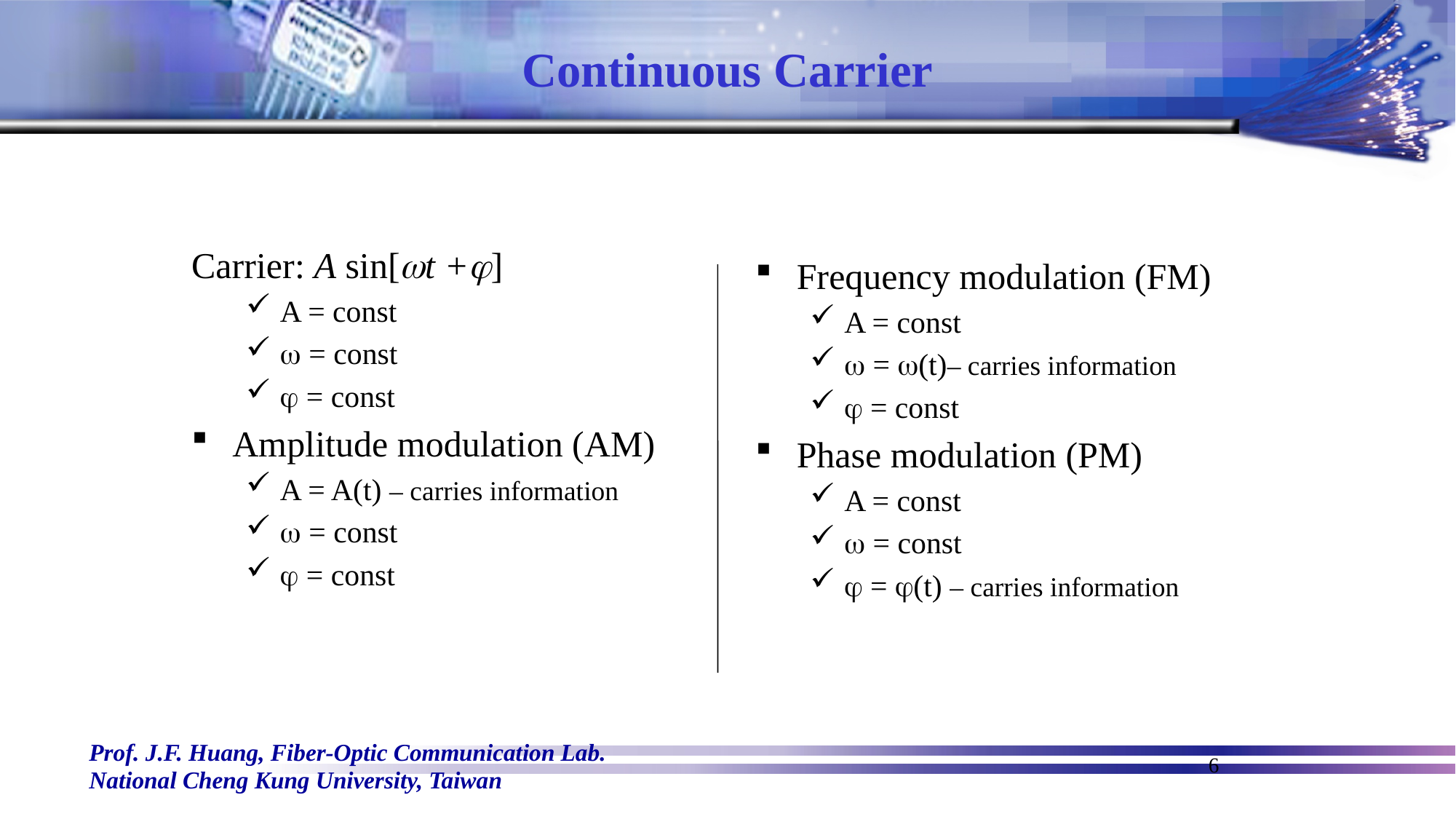

# Continuous Carrier
Carrier: A sin[ωt +ϕ]
A = const
ω = const
ϕ = const
Amplitude modulation (AM)
A = A(t) – carries information
ω = const
ϕ = const
Frequency modulation (FM)
A = const
ω = ω(t)– carries information
ϕ = const
Phase modulation (PM)
A = const
ω = const
ϕ = ϕ(t) – carries information

6